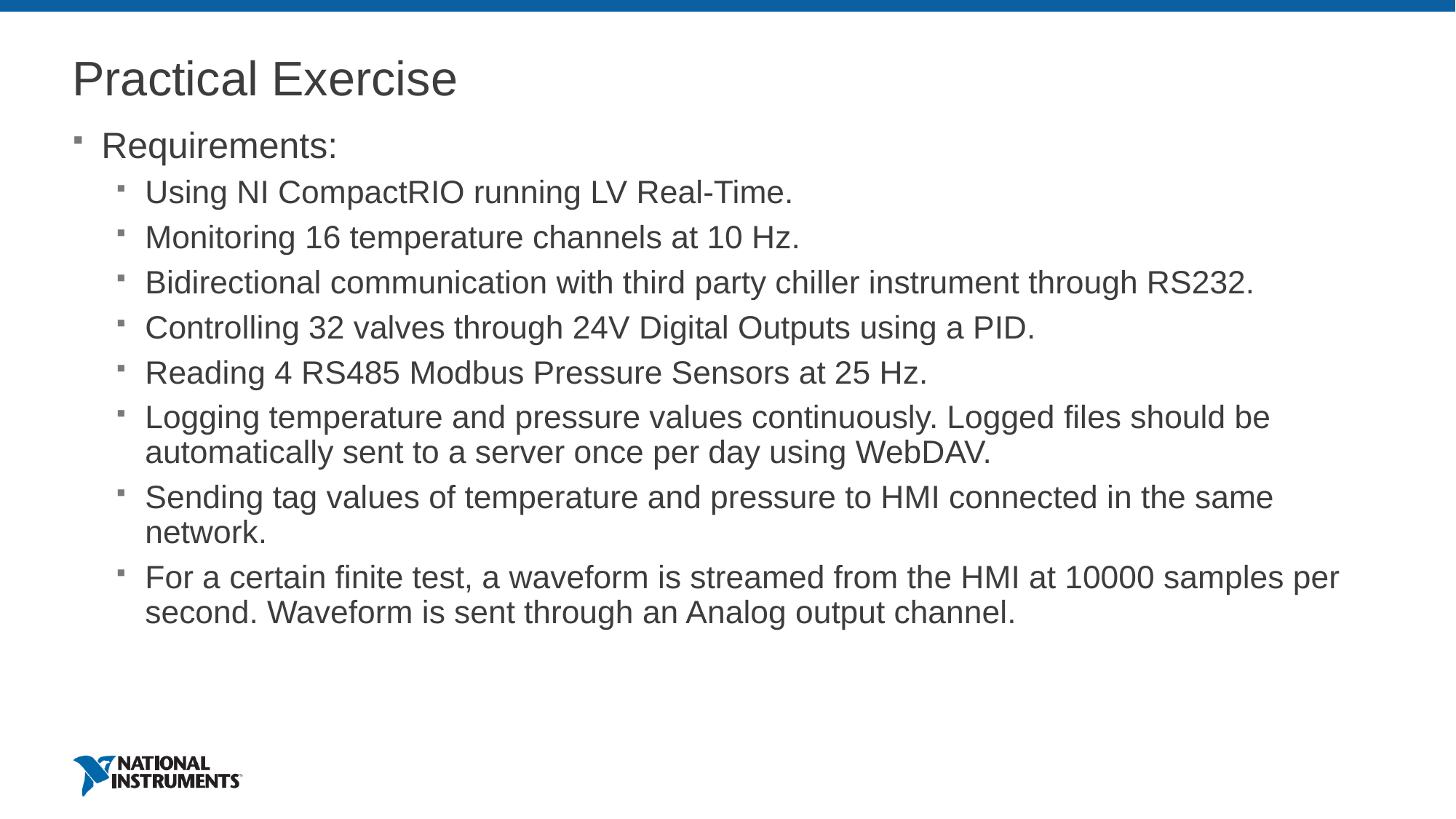

# Practical Exercise
Requirements:
Using NI CompactRIO running LV Real-Time.
Monitoring 16 temperature channels at 10 Hz.
Bidirectional communication with third party chiller instrument through RS232.
Controlling 32 valves through 24V Digital Outputs using a PID.
Reading 4 RS485 Modbus Pressure Sensors at 25 Hz.
Logging temperature and pressure values continuously. Logged files should be automatically sent to a server once per day using WebDAV.
Sending tag values of temperature and pressure to HMI connected in the same network.
For a certain finite test, a waveform is streamed from the HMI at 10000 samples per second. Waveform is sent through an Analog output channel.